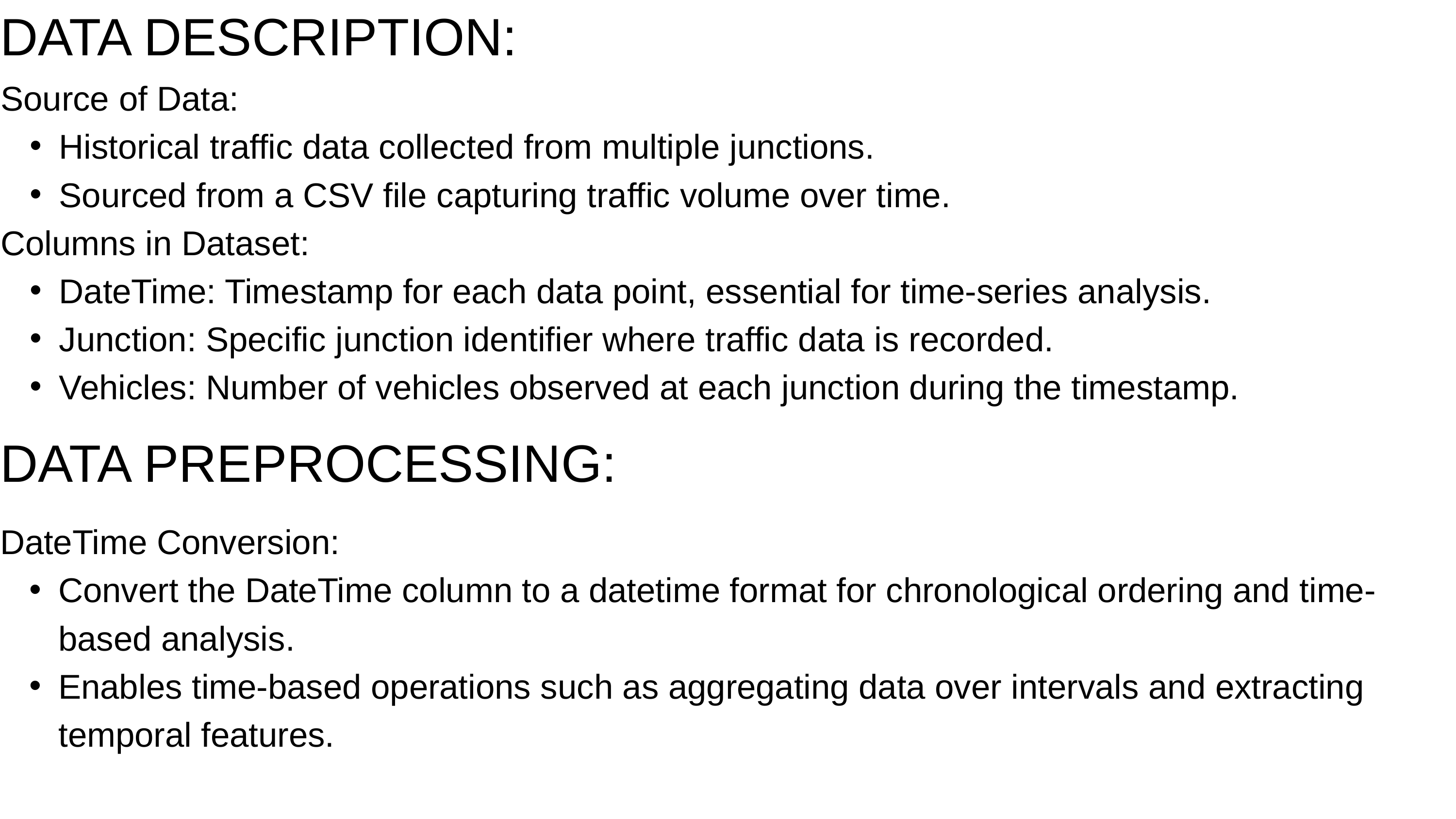

DATA DESCRIPTION:
Source of Data:
Historical traffic data collected from multiple junctions.
Sourced from a CSV file capturing traffic volume over time.
Columns in Dataset:
DateTime: Timestamp for each data point, essential for time-series analysis.
Junction: Specific junction identifier where traffic data is recorded.
Vehicles: Number of vehicles observed at each junction during the timestamp.

DATA PREPROCESSING:
DateTime Conversion:
Convert the DateTime column to a datetime format for chronological ordering and time-based analysis.
Enables time-based operations such as aggregating data over intervals and extracting temporal features.